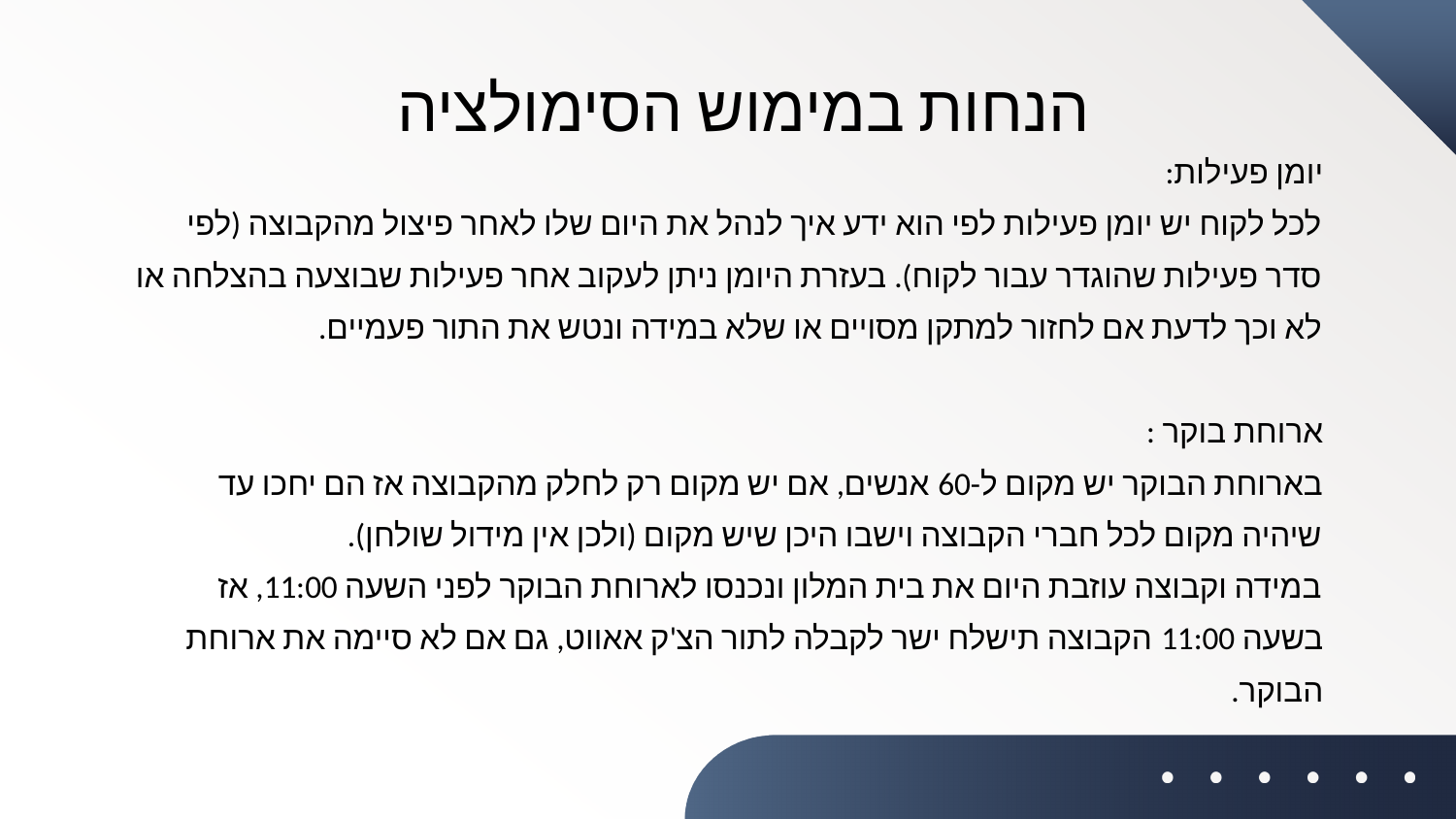

הנחות במימוש הסימולציה
יומן פעילות:
לכל לקוח יש יומן פעילות לפי הוא ידע איך לנהל את היום שלו לאחר פיצול מהקבוצה (לפי סדר פעילות שהוגדר עבור לקוח). בעזרת היומן ניתן לעקוב אחר פעילות שבוצעה בהצלחה או לא וכך לדעת אם לחזור למתקן מסויים או שלא במידה ונטש את התור פעמיים.

ארוחת בוקר :
בארוחת הבוקר יש מקום ל-60 אנשים, אם יש מקום רק לחלק מהקבוצה אז הם יחכו עד שיהיה מקום לכל חברי הקבוצה וישבו היכן שיש מקום (ולכן אין מידול שולחן).
במידה וקבוצה עוזבת היום את בית המלון ונכנסו לארוחת הבוקר לפני השעה 11:00, אז בשעה 11:00 הקבוצה תישלח ישר לקבלה לתור הצ'ק אאווט, גם אם לא סיימה את ארוחת הבוקר.